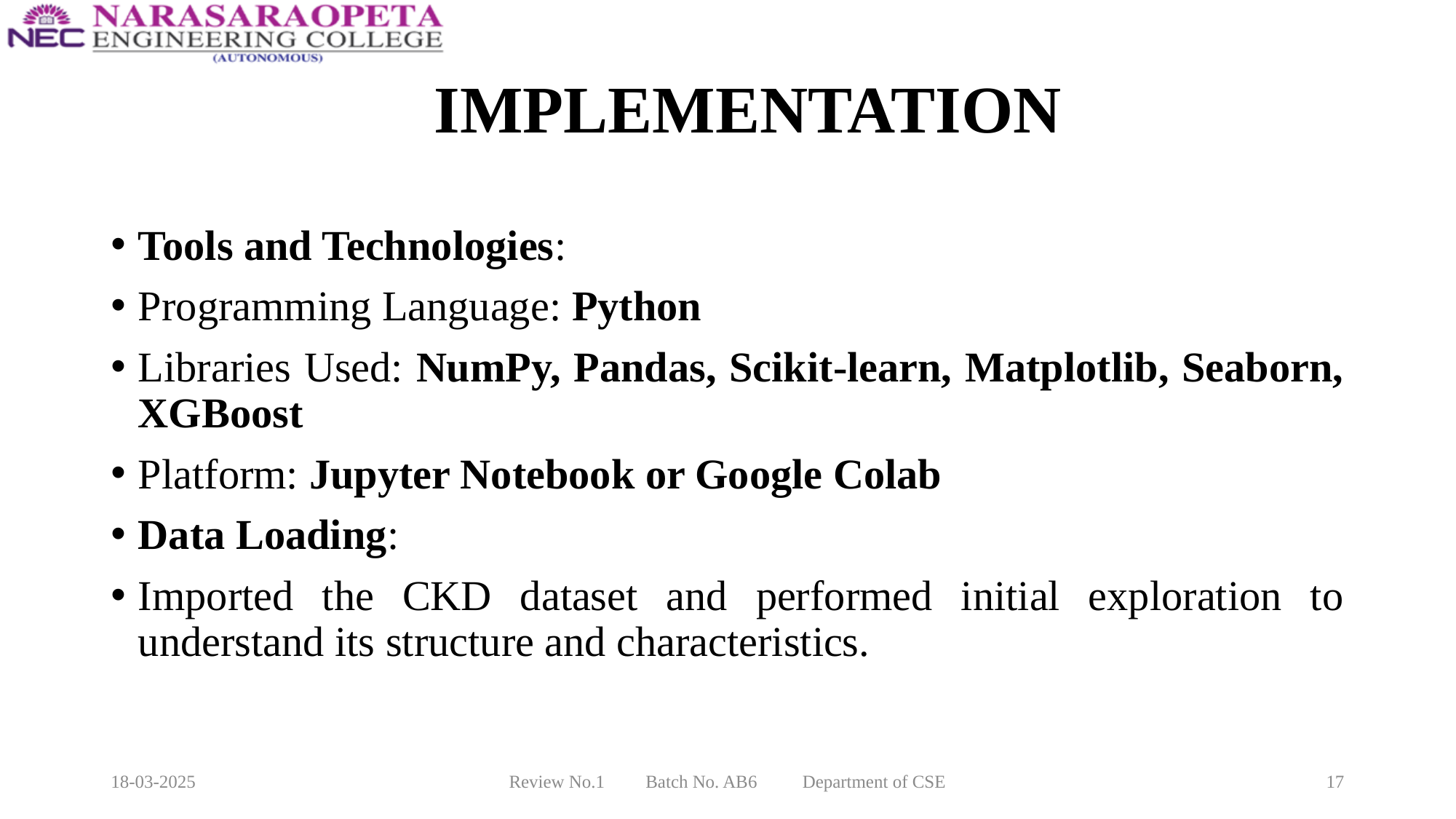

# IMPLEMENTATION
Tools and Technologies:
Programming Language: Python
Libraries Used: NumPy, Pandas, Scikit-learn, Matplotlib, Seaborn, XGBoost
Platform: Jupyter Notebook or Google Colab
Data Loading:
Imported the CKD dataset and performed initial exploration to understand its structure and characteristics.

18-03-2025
Review No.1         Batch No. AB6          Department of CSE
17